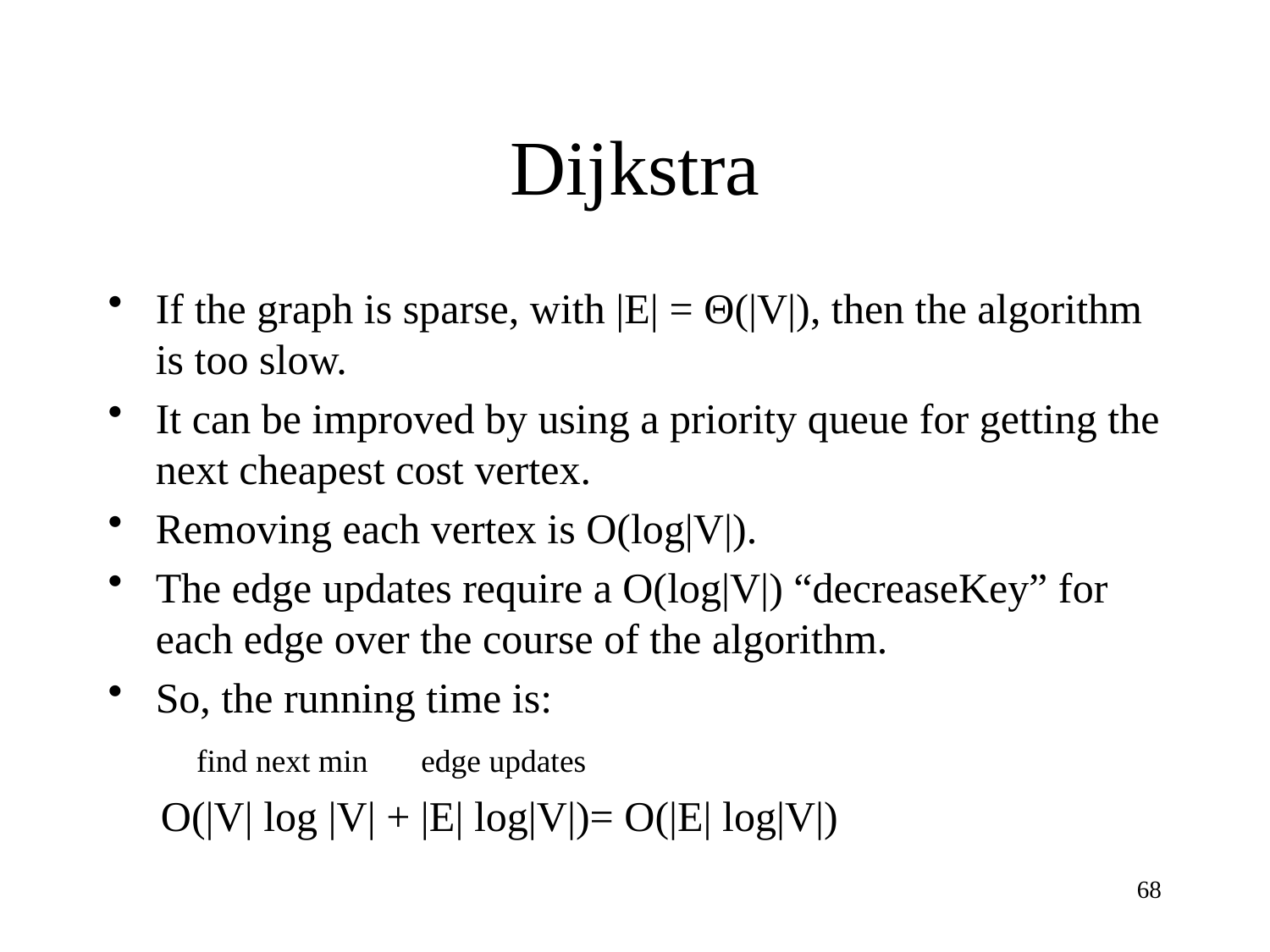

# Dijkstra
If the graph is sparse, with |E| = Θ(|V|), then the algorithm is too slow.
It can be improved by using a priority queue for getting the next cheapest cost vertex.
Removing each vertex is O(log|V|).
The edge updates require a O(log|V|) “decreaseKey” for each edge over the course of the algorithm.
So, the running time is:
           find next min     edge updates
     O(|V| log |V| + |E| log|V|)= O(|E| log|V|)
68